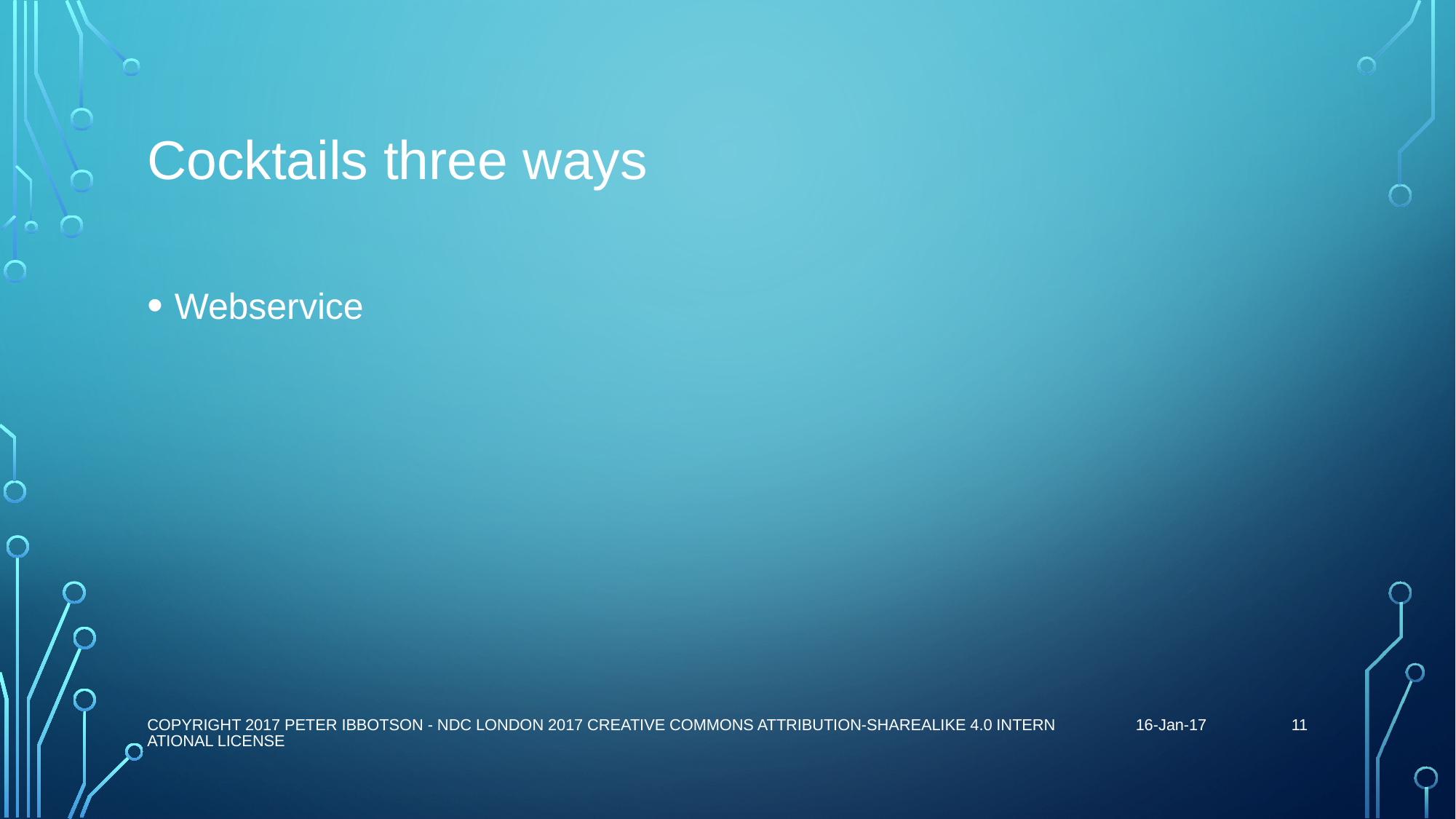

# Cocktails three ways
Webservice
11
Copyright 2017 Peter Ibbotson - NDC London 2017 Creative Commons Attribution-ShareAlike 4.0 International License
16-Jan-17